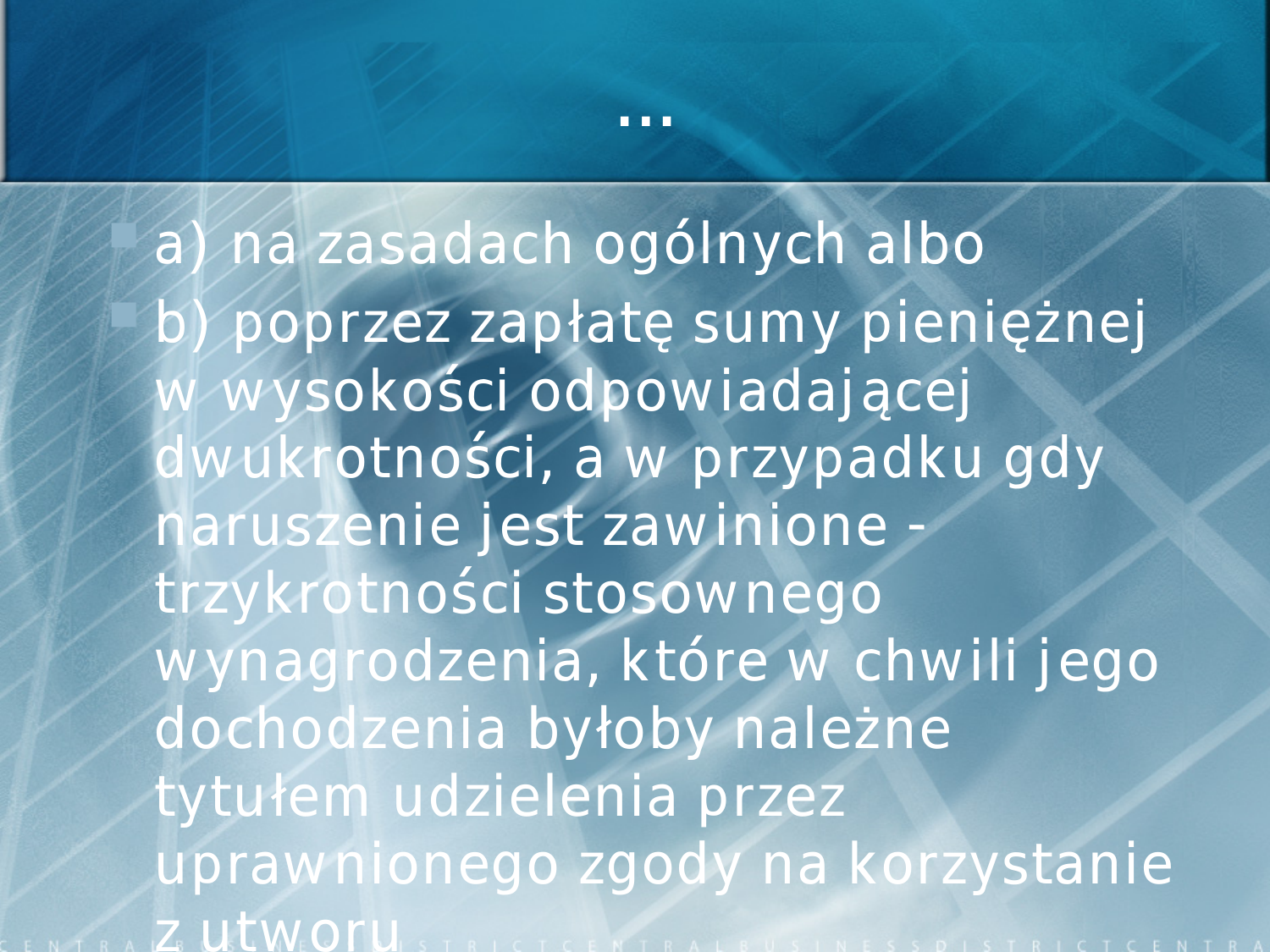

# …
a) na zasadach ogólnych albo
b) poprzez zapłatę sumy pieniężnej w wysokości odpowiadającej dwukrotności, a w przypadku gdy naruszenie jest zawinione - trzykrotności stosownego wynagrodzenia, które w chwili jego dochodzenia byłoby należne tytułem udzielenia przez uprawnionego zgody na korzystanie z utworu